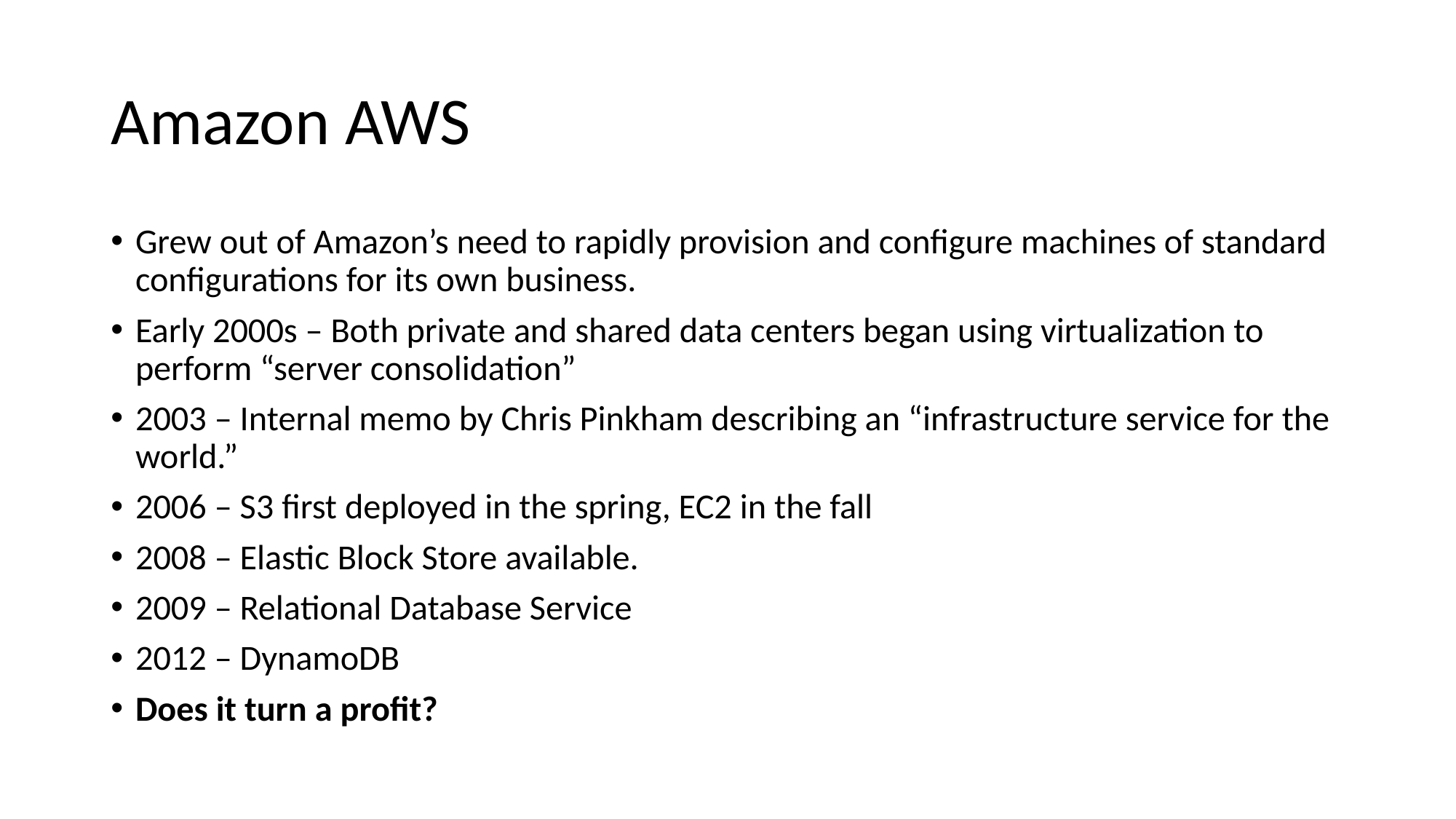

# Amazon AWS
Grew out of Amazon’s need to rapidly provision and configure machines of standard configurations for its own business.
Early 2000s – Both private and shared data centers began using virtualization to perform “server consolidation”
2003 – Internal memo by Chris Pinkham describing an “infrastructure service for the world.”
2006 – S3 first deployed in the spring, EC2 in the fall
2008 – Elastic Block Store available.
2009 – Relational Database Service
2012 – DynamoDB
Does it turn a profit?